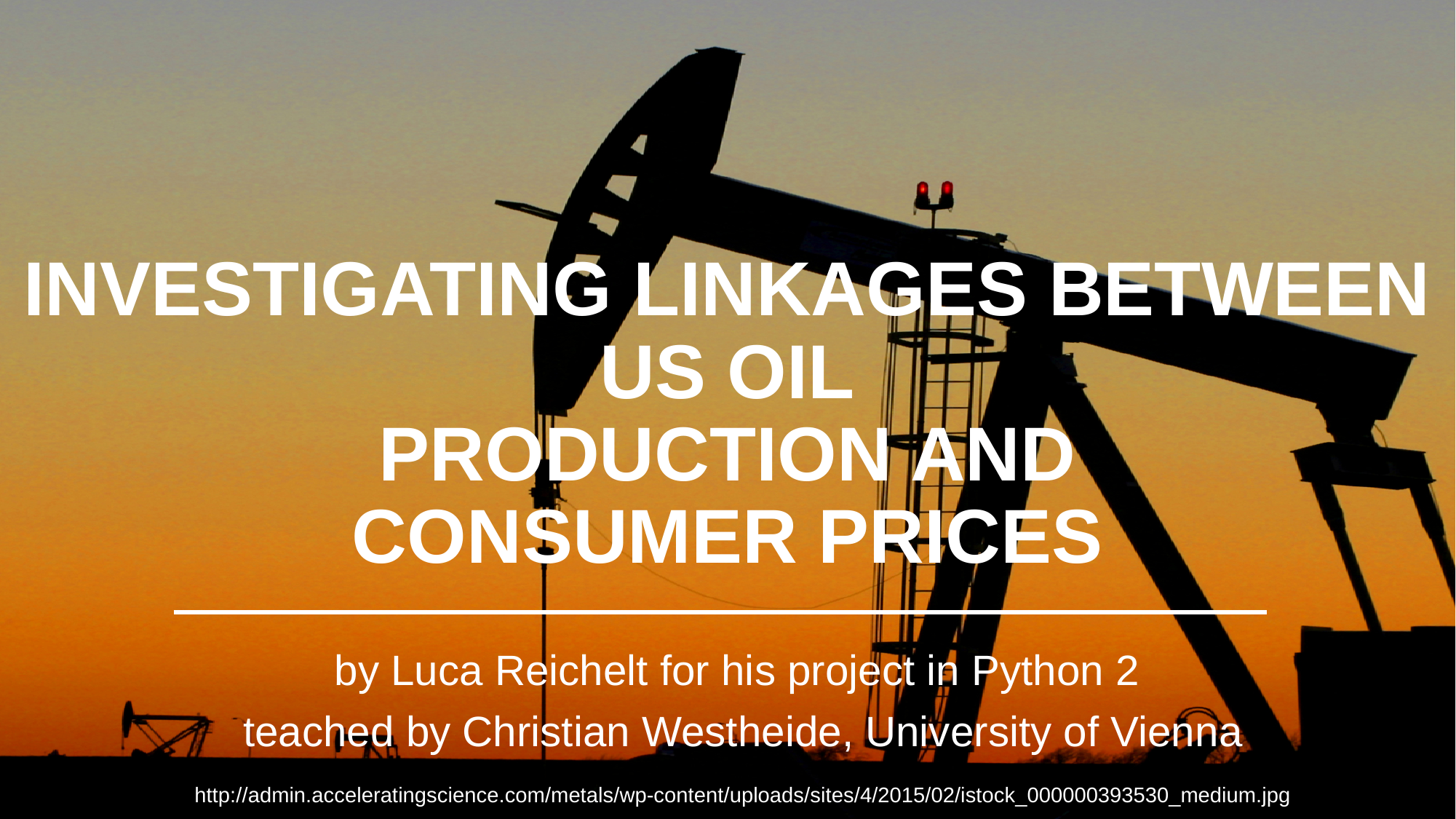

# INVESTIGATING LINKAGES BETWEEN US OIL PRODUCTION AND CONSUMER PRICES
by Luca Reichelt for his project in Python 2
teached by Christian Westheide, University of Vienna
http://admin.acceleratingscience.com/metals/wp-content/uploads/sites/4/2015/02/istock_000000393530_medium.jpg